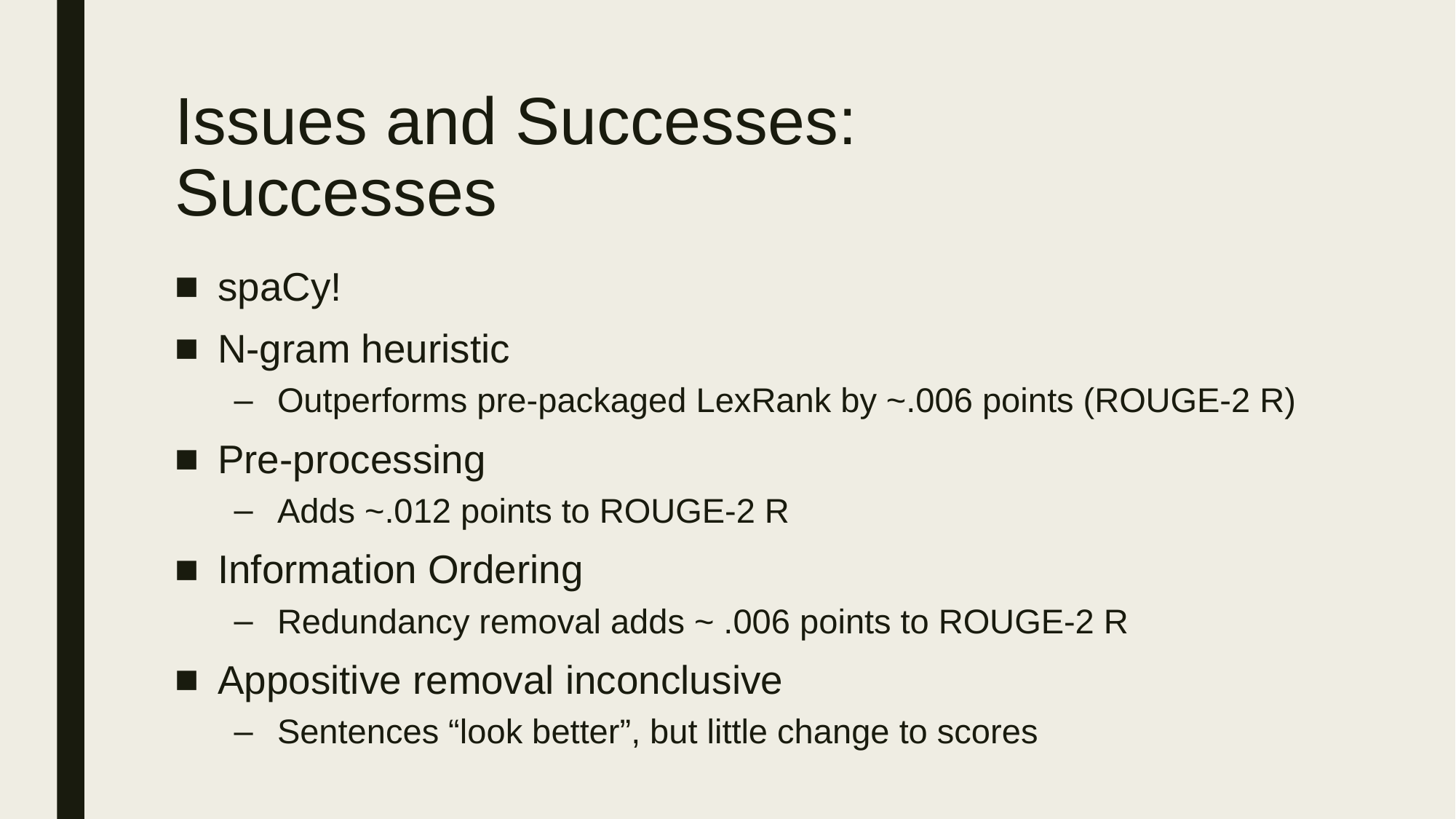

# Issues and Successes: Successes
spaCy!
N-gram heuristic
Outperforms pre-packaged LexRank by ~.006 points (ROUGE-2 R)
Pre-processing
Adds ~.012 points to ROUGE-2 R
Information Ordering
Redundancy removal adds ~ .006 points to ROUGE-2 R
Appositive removal inconclusive
Sentences “look better”, but little change to scores